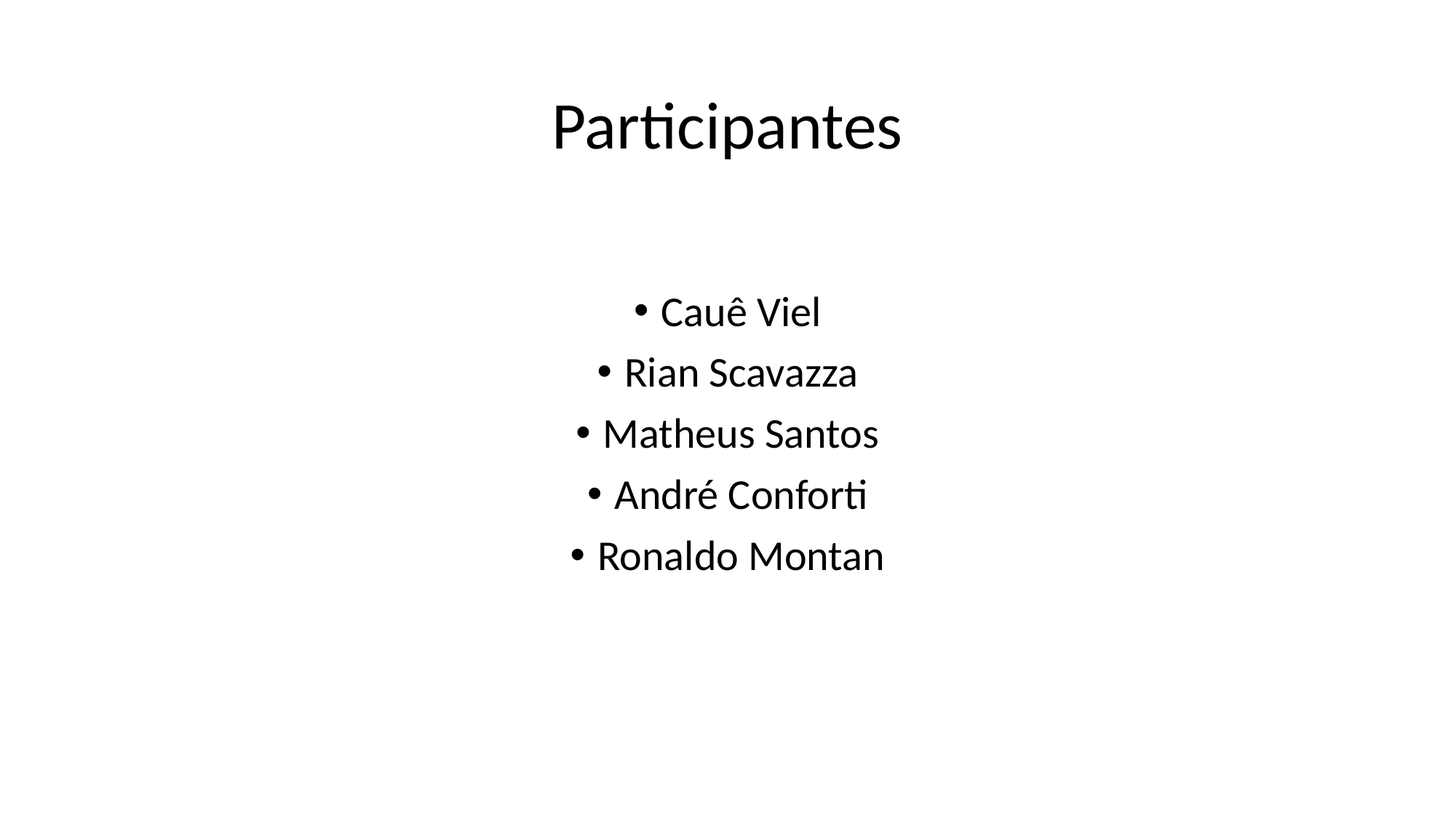

# Participantes

Cauê Viel
Rian Scavazza
Matheus Santos
André Conforti
Ronaldo Montan